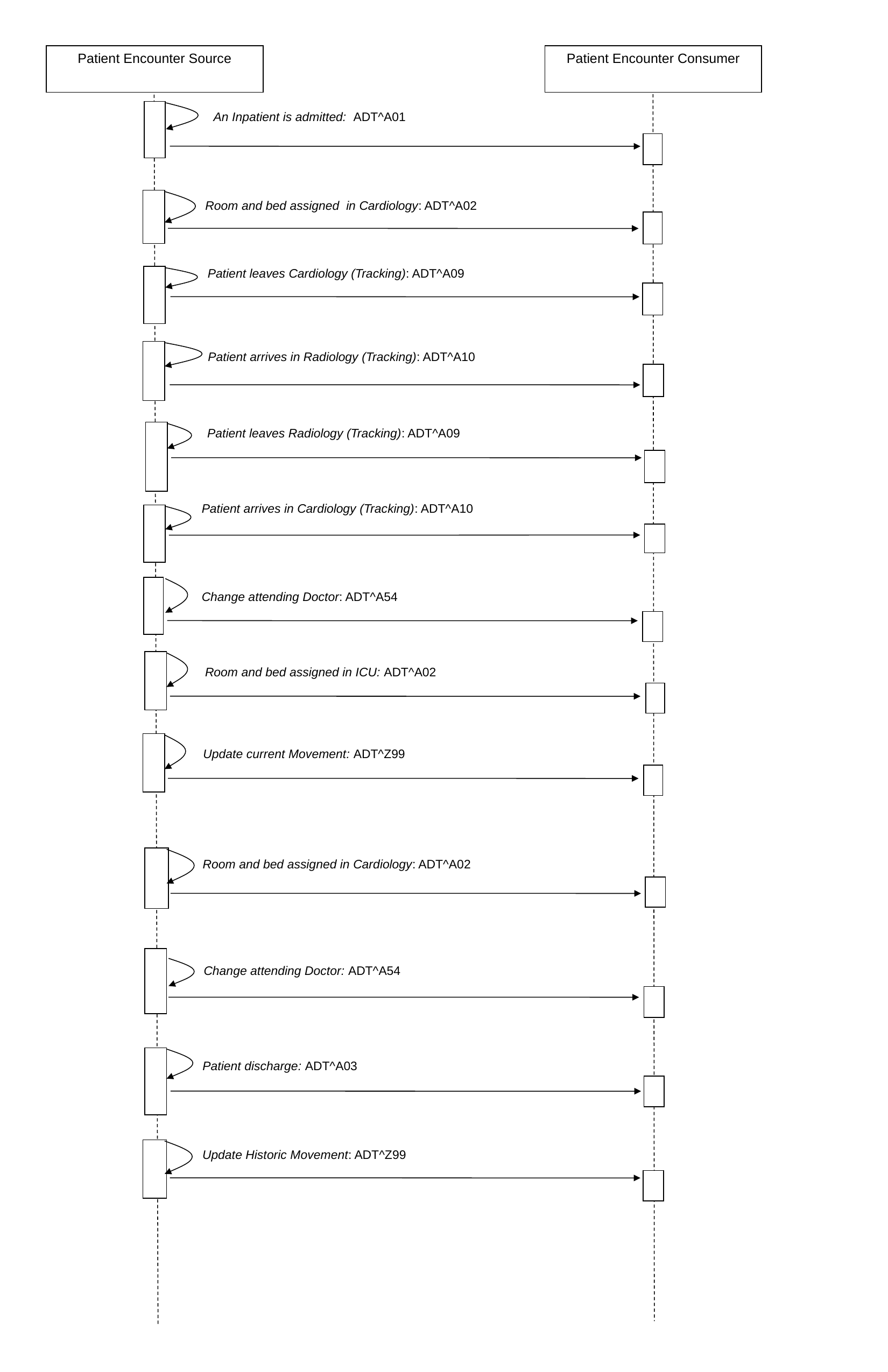

Patient Encounter Source
Patient Encounter Consumer

An Inpatient is admitted:  ADT^A01

Room and bed assigned  in Cardiology: ADT^A02

Patient leaves Cardiology (Tracking): ADT^A09

Patient arrives in Radiology (Tracking): ADT^A10

Patient leaves Radiology (Tracking): ADT^A09

Patient arrives in Cardiology (Tracking): ADT^A10

Change attending Doctor: ADT^A54

Room and bed assigned in ICU: ADT^A02

Update current Movement: ADT^Z99

Room and bed assigned in Cardiology: ADT^A02

Change attending Doctor: ADT^A54

Patient discharge: ADT^A03

Update Historic Movement: ADT^Z99